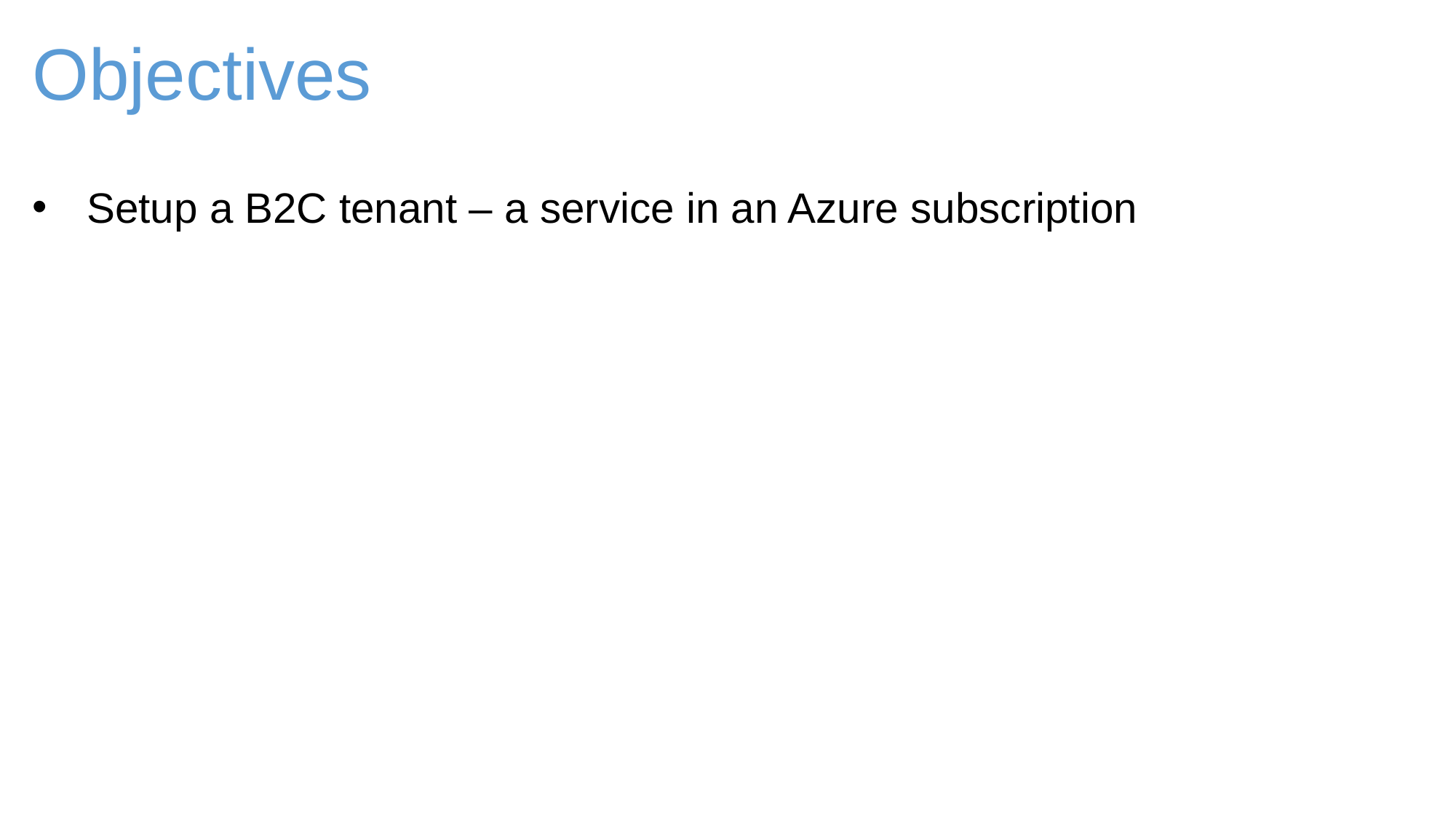

# Objectives
Setup a B2C tenant – a service in an Azure subscription